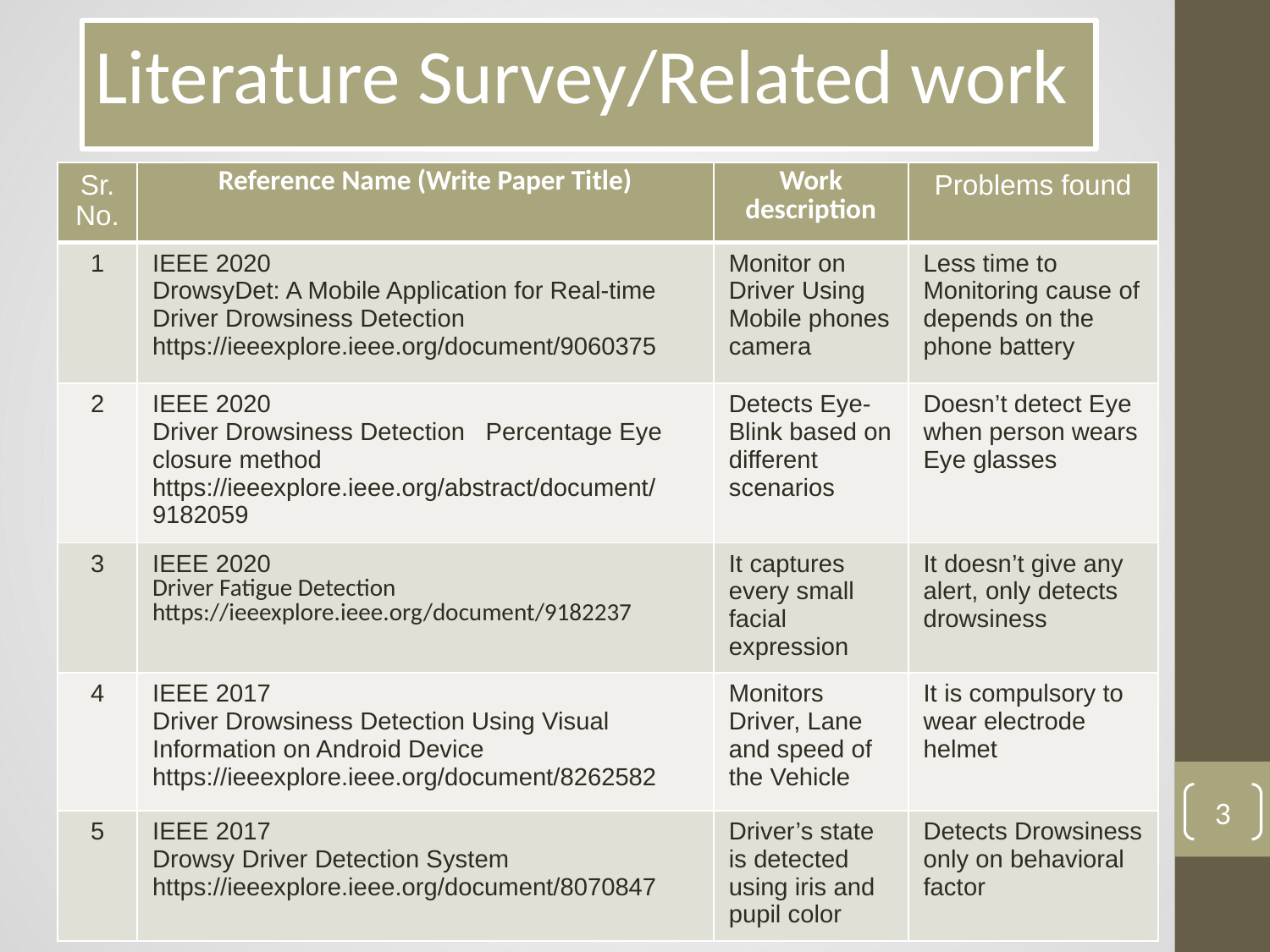

Literature Survey/Related work
| Sr. No. | Reference Name (Write Paper Title) | Work description | Problems found |
| --- | --- | --- | --- |
| 1 | IEEE 2020 DrowsyDet: A Mobile Application for Real-time Driver Drowsiness Detection https://ieeexplore.ieee.org/document/9060375 | Monitor on Driver Using Mobile phones camera | Less time to Monitoring cause of depends on the phone battery |
| 2 | IEEE 2020 Driver Drowsiness Detection Percentage Eye closure method https://ieeexplore.ieee.org/abstract/document/9182059 | Detects Eye-Blink based on different scenarios | Doesn’t detect Eye when person wears Eye glasses |
| 3 | IEEE 2020 Driver Fatigue Detection https://ieeexplore.ieee.org/document/9182237 | It captures every small facial expression | It doesn’t give any alert, only detects drowsiness |
| 4 | IEEE 2017 Driver Drowsiness Detection Using Visual Information on Android Device https://ieeexplore.ieee.org/document/8262582 | Monitors Driver, Lane and speed of the Vehicle | It is compulsory to wear electrode helmet |
| 5 | IEEE 2017 Drowsy Driver Detection System https://ieeexplore.ieee.org/document/8070847 | Driver’s state is detected using iris and pupil color | Detects Drowsiness only on behavioral factor |
3